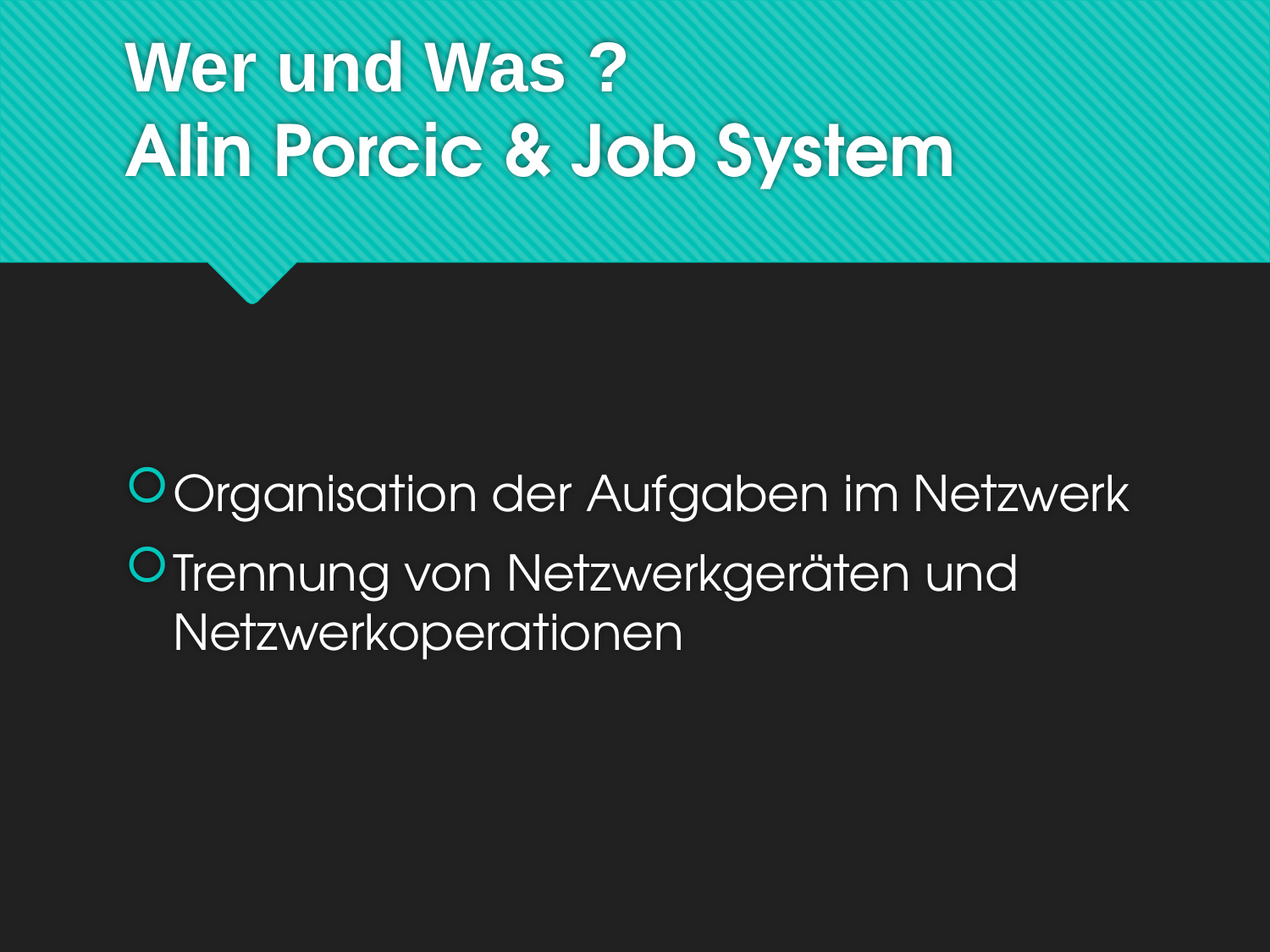

# Wer und Was ? Alin Porcic & Job System
Organisation der Aufgaben im Netzwerk
Trennung von Netzwerkgeräten und Netzwerkoperationen